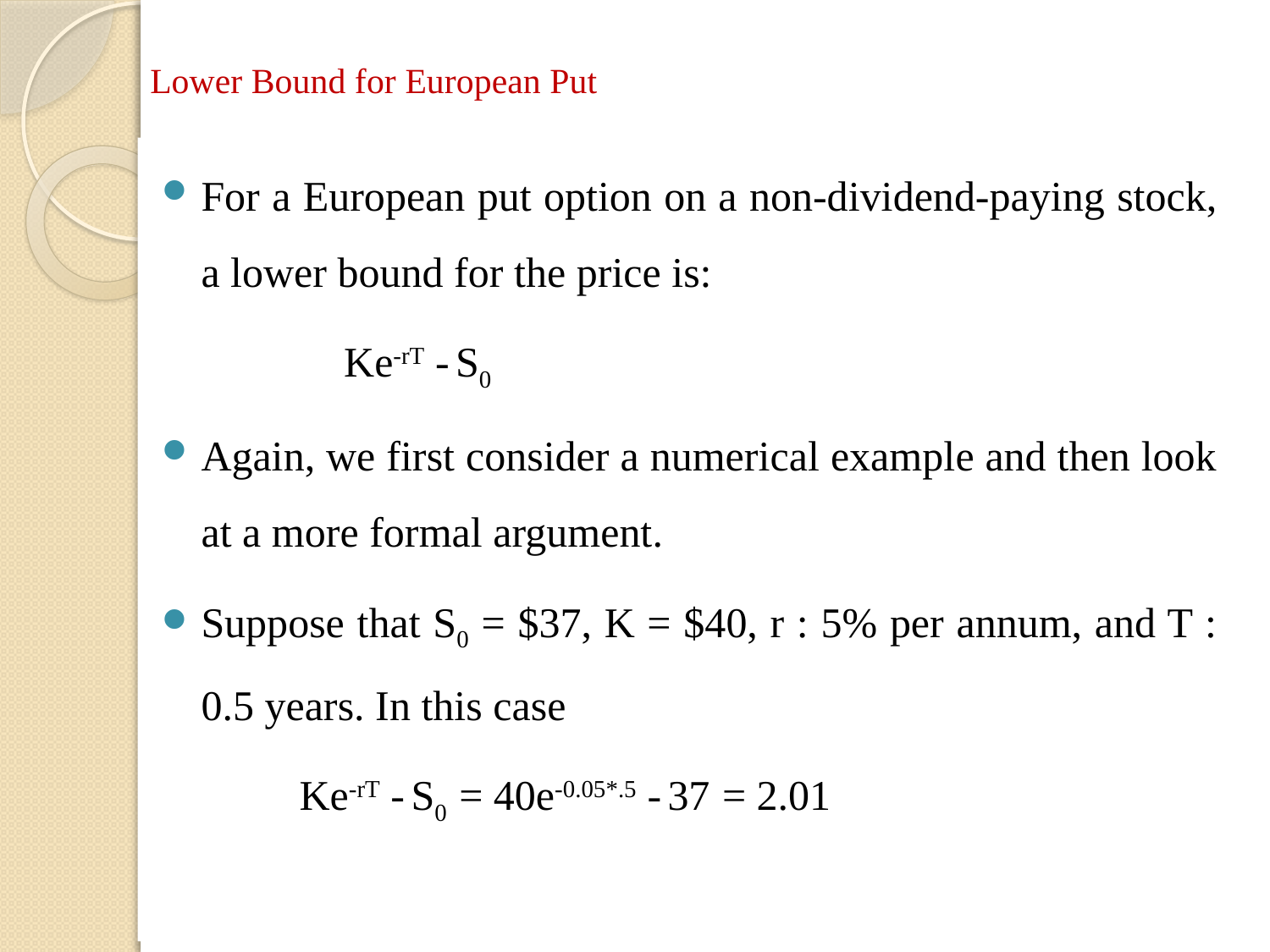

# Lower Bound for European Put
For a European put option on a non-dividend-paying stock, a lower bound for the price is:
	 Ke-rT - S0
Again, we first consider a numerical example and then look at a more formal argument.
Suppose that S0 = $37, K = $40, r : 5% per annum, and T : 0.5 years. In this case
	 Ke-rT - S0  = 40e-0.05*.5 - 37  = 2.01